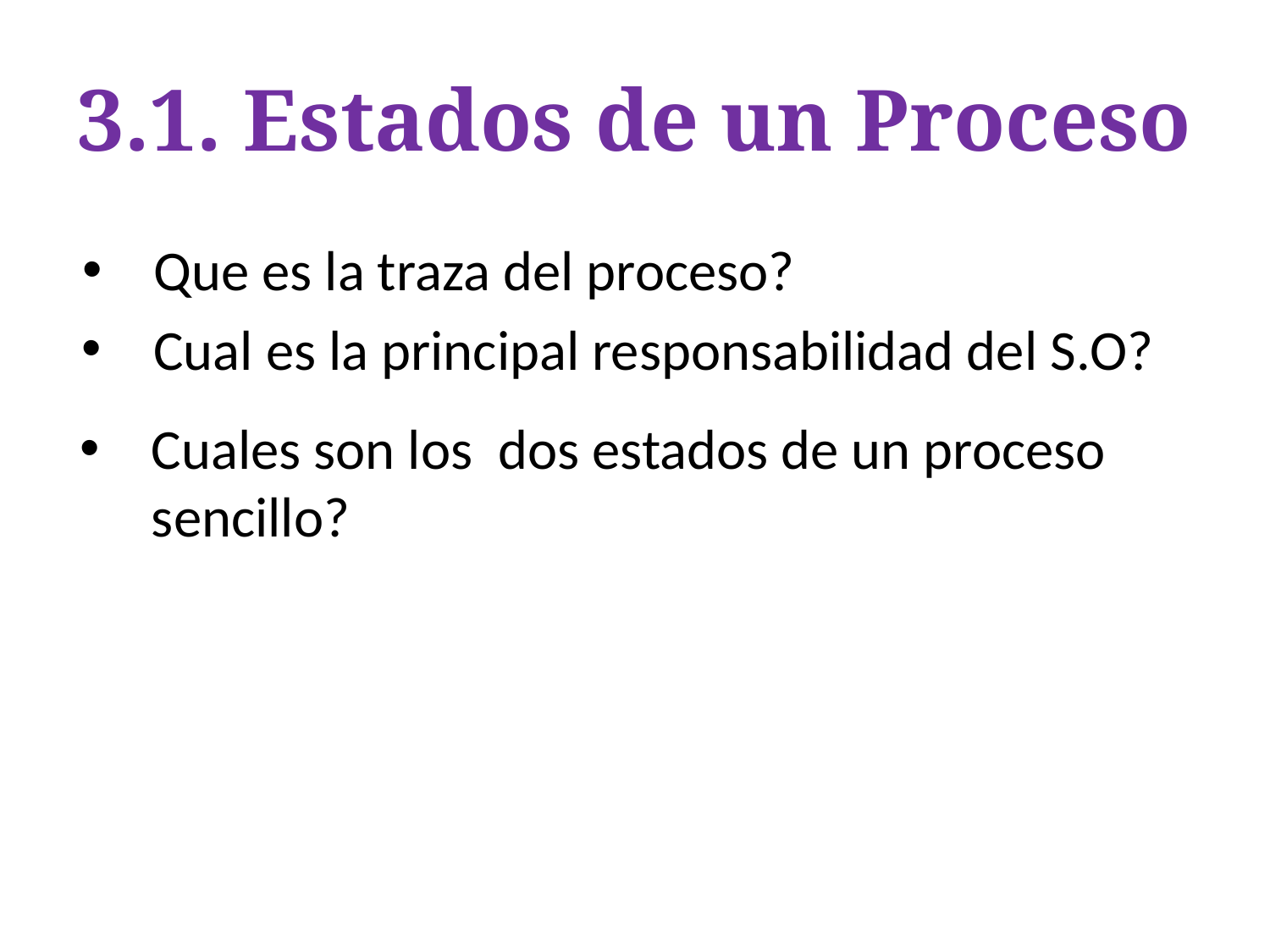

# 3.1. Estados de un Proceso
Que es la traza del proceso?
Cual es la principal responsabilidad del S.O?

Cuales son los  dos estados de un proceso sencillo?